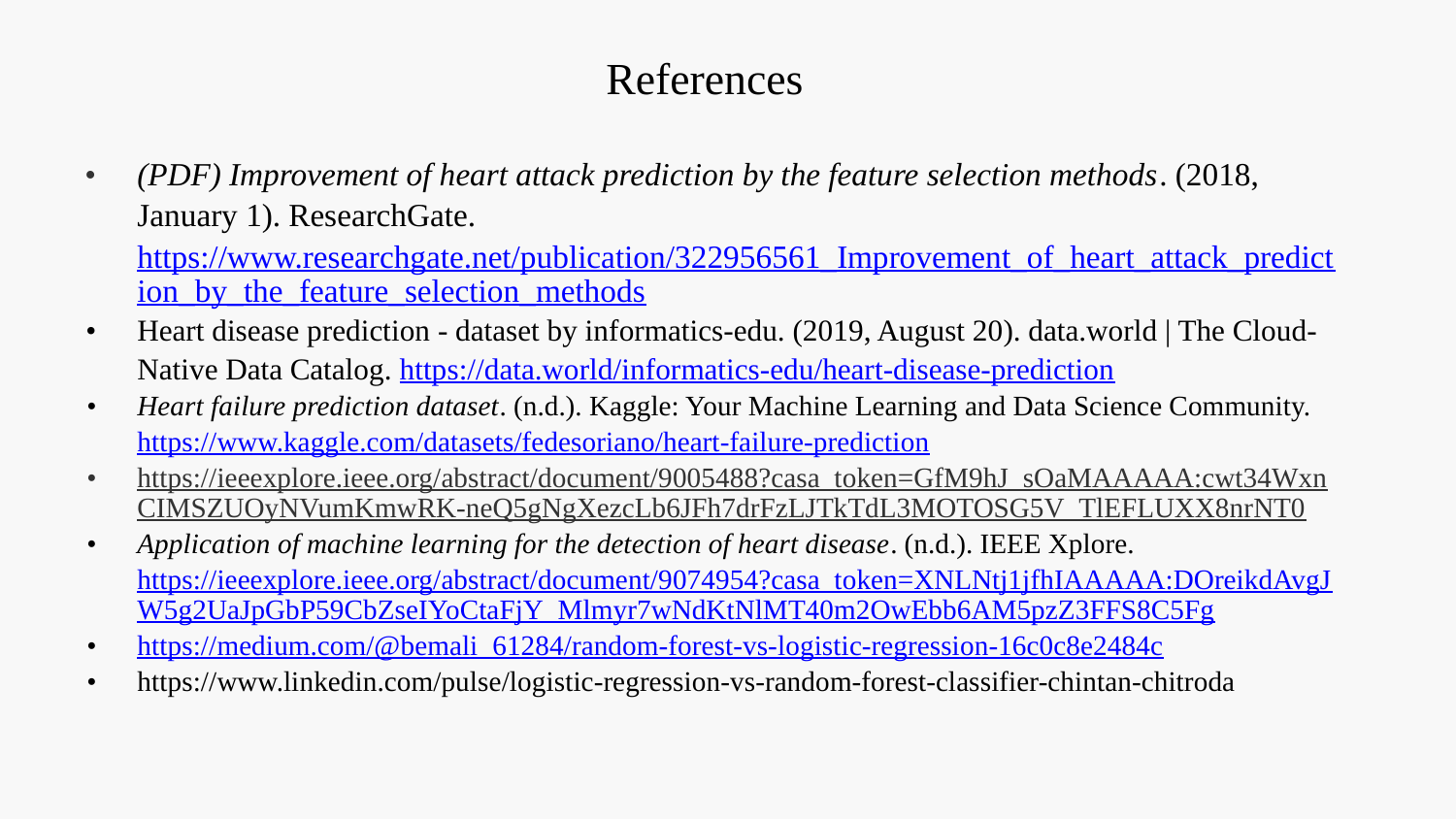

# References
(PDF) Improvement of heart attack prediction by the feature selection methods. (2018, January 1). ResearchGate. https://www.researchgate.net/publication/322956561_Improvement_of_heart_attack_prediction_by_the_feature_selection_methods
Heart disease prediction - dataset by informatics-edu. (2019, August 20). data.world | The Cloud-Native Data Catalog. https://data.world/informatics-edu/heart-disease-prediction
Heart failure prediction dataset. (n.d.). Kaggle: Your Machine Learning and Data Science Community. https://www.kaggle.com/datasets/fedesoriano/heart-failure-prediction
https://ieeexplore.ieee.org/abstract/document/9005488?casa_token=GfM9hJ_sOaMAAAAA:cwt34WxnCIMSZUOyNVumKmwRK-neQ5gNgXezcLb6JFh7drFzLJTkTdL3MOTOSG5V_TlEFLUXX8nrNT0
Application of machine learning for the detection of heart disease. (n.d.). IEEE Xplore. https://ieeexplore.ieee.org/abstract/document/9074954?casa_token=XNLNtj1jfhIAAAAA:DOreikdAvgJW5g2UaJpGbP59CbZseIYoCtaFjY_Mlmyr7wNdKtNlMT40m2OwEbb6AM5pzZ3FFS8C5Fg
https://medium.com/@bemali_61284/random-forest-vs-logistic-regression-16c0c8e2484c
https://www.linkedin.com/pulse/logistic-regression-vs-random-forest-classifier-chintan-chitroda